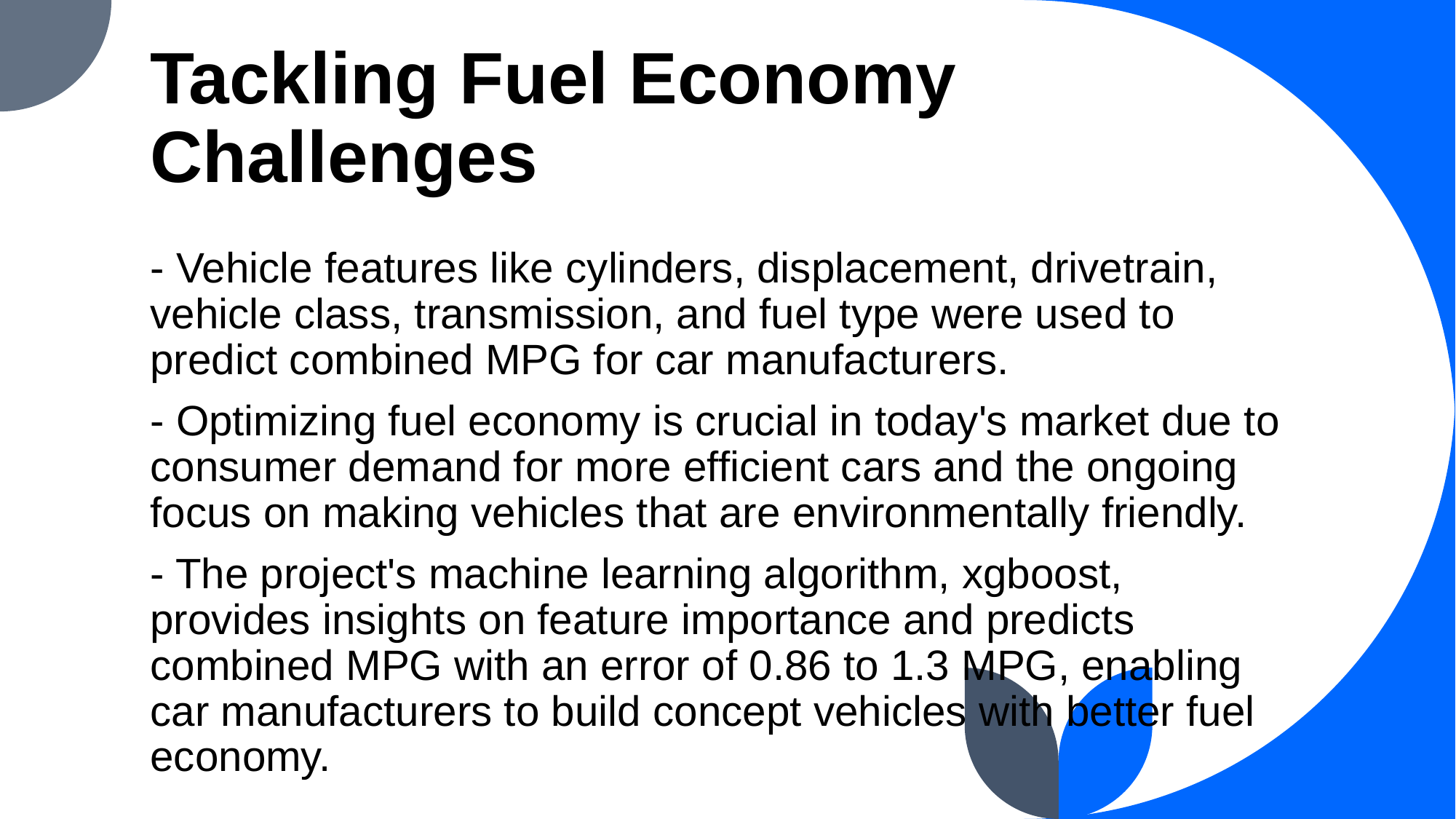

# Tackling Fuel Economy Challenges
- Vehicle features like cylinders, displacement, drivetrain, vehicle class, transmission, and fuel type were used to predict combined MPG for car manufacturers.
- Optimizing fuel economy is crucial in today's market due to consumer demand for more efficient cars and the ongoing focus on making vehicles that are environmentally friendly.
- The project's machine learning algorithm, xgboost, provides insights on feature importance and predicts combined MPG with an error of 0.86 to 1.3 MPG, enabling car manufacturers to build concept vehicles with better fuel economy.